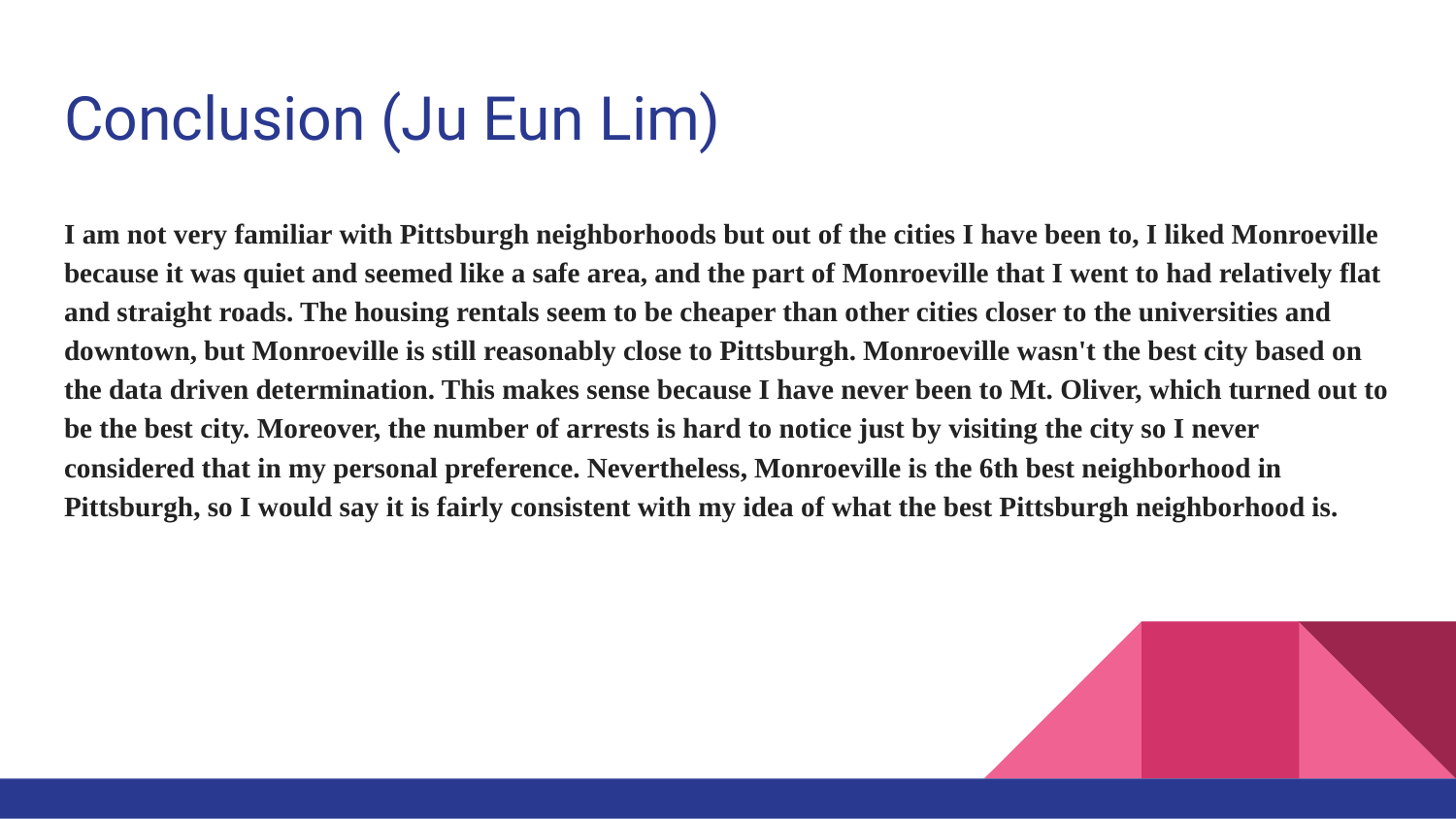

# Conclusion (Ju Eun Lim)
I am not very familiar with Pittsburgh neighborhoods but out of the cities I have been to, I liked Monroeville because it was quiet and seemed like a safe area, and the part of Monroeville that I went to had relatively flat and straight roads. The housing rentals seem to be cheaper than other cities closer to the universities and downtown, but Monroeville is still reasonably close to Pittsburgh. Monroeville wasn't the best city based on the data driven determination. This makes sense because I have never been to Mt. Oliver, which turned out to be the best city. Moreover, the number of arrests is hard to notice just by visiting the city so I never considered that in my personal preference. Nevertheless, Monroeville is the 6th best neighborhood in Pittsburgh, so I would say it is fairly consistent with my idea of what the best Pittsburgh neighborhood is.